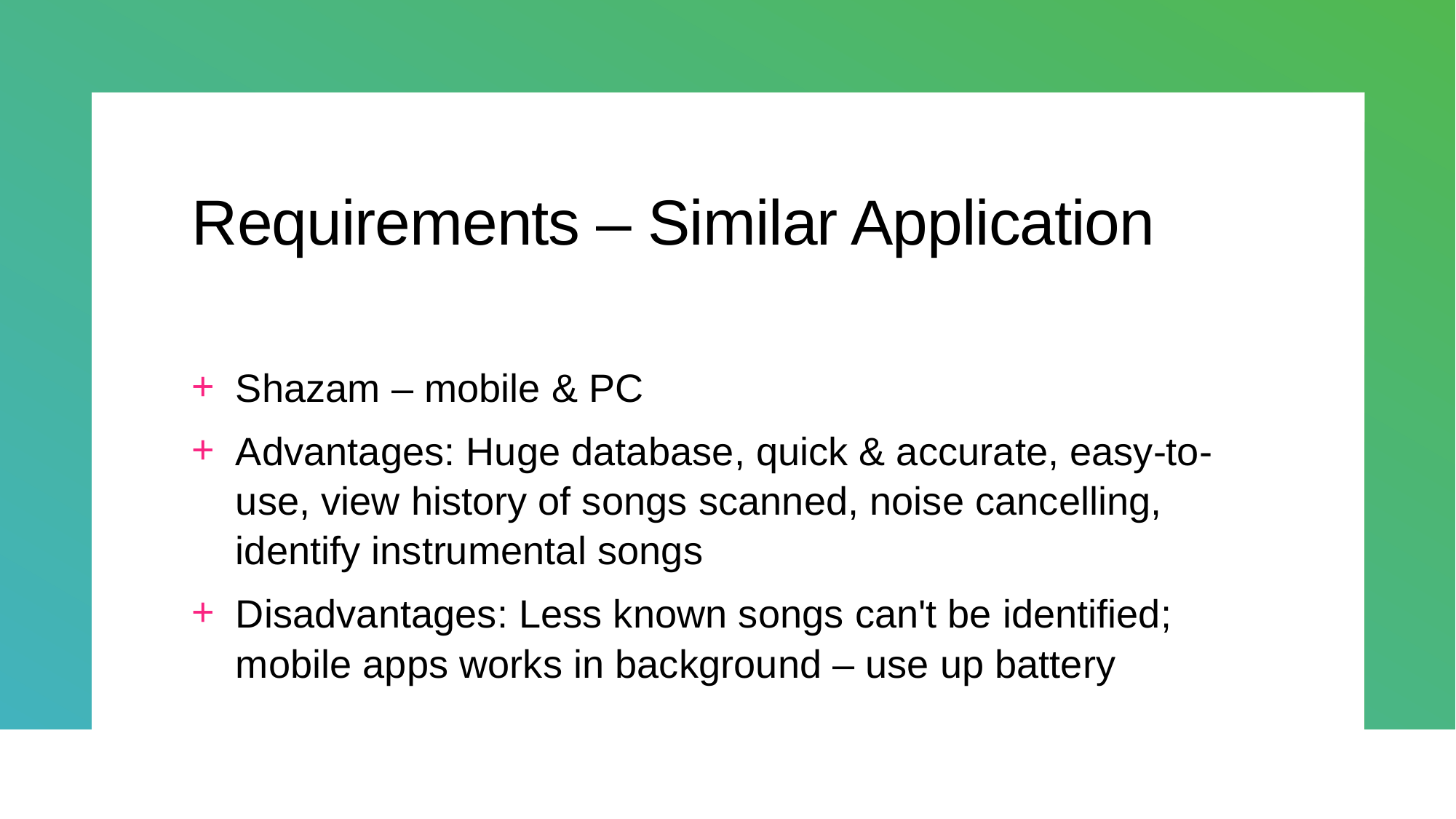

# Requirements – Similar Application
Shazam – mobile & PC
Advantages: Huge database, quick & accurate, easy-to-use, view history of songs scanned, noise cancelling, identify instrumental songs
Disadvantages: Less known songs can't be identified; mobile apps works in background – use up battery